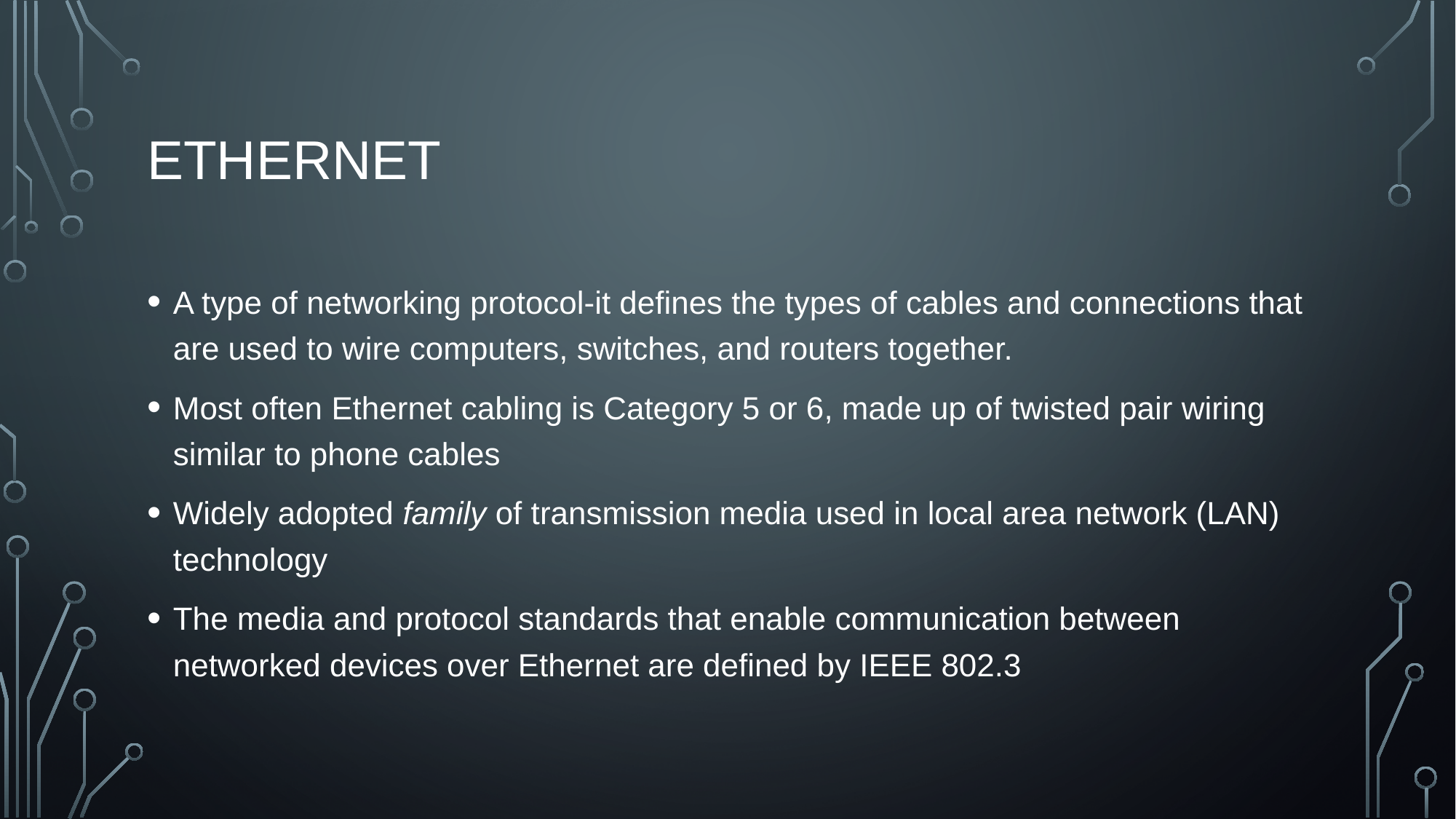

# Ethernet
A type of networking protocol-it defines the types of cables and connections that are used to wire computers, switches, and routers together.
Most often Ethernet cabling is Category 5 or 6, made up of twisted pair wiring similar to phone cables
Widely adopted family of transmission media used in local area network (LAN) technology
The media and protocol standards that enable communication between networked devices over Ethernet are defined by IEEE 802.3